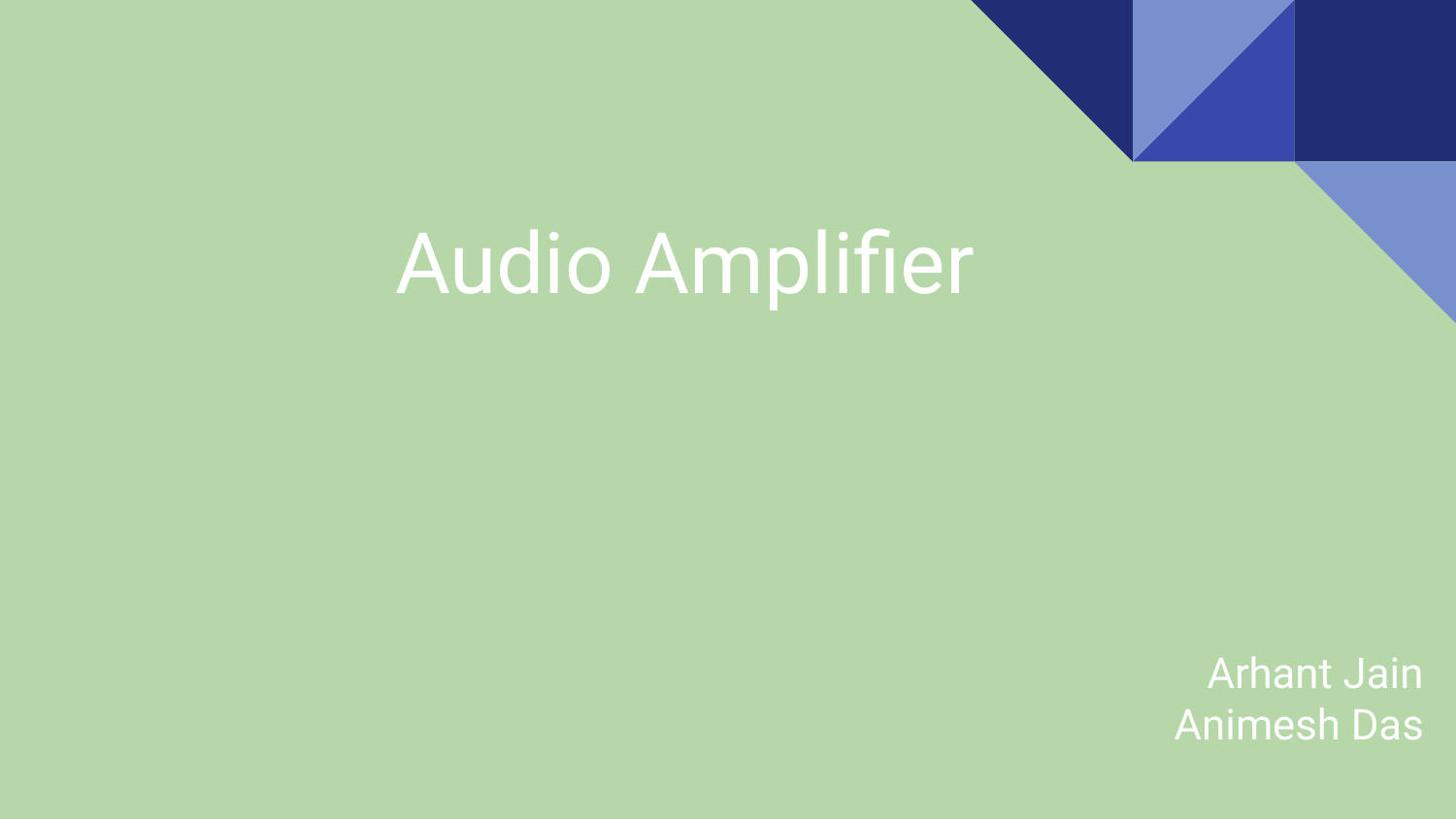

# Audio Amplifier
Arhant Jain
Animesh Das